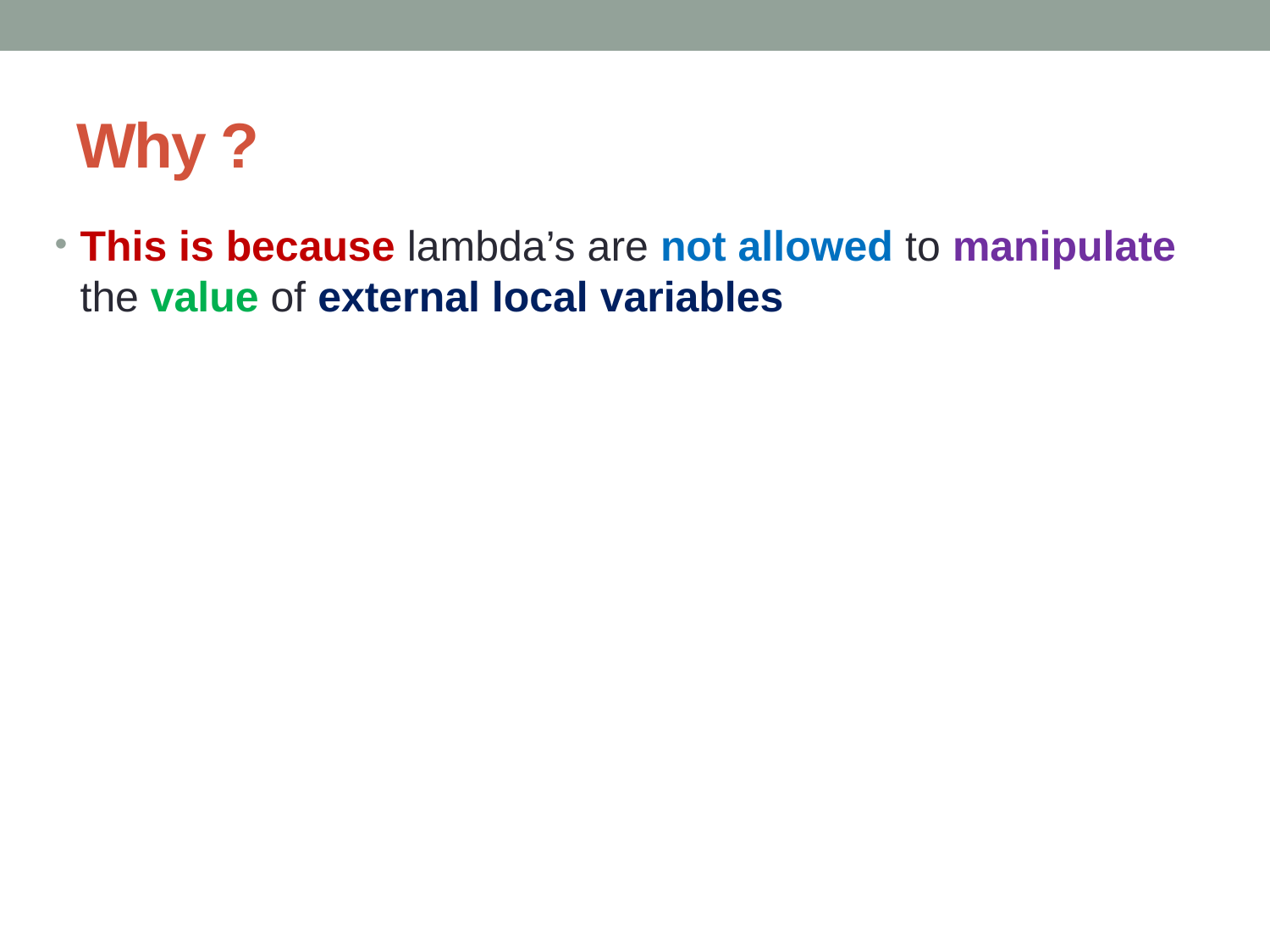

# Why ?
This is because lambda’s are not allowed to manipulate the value of external local variables